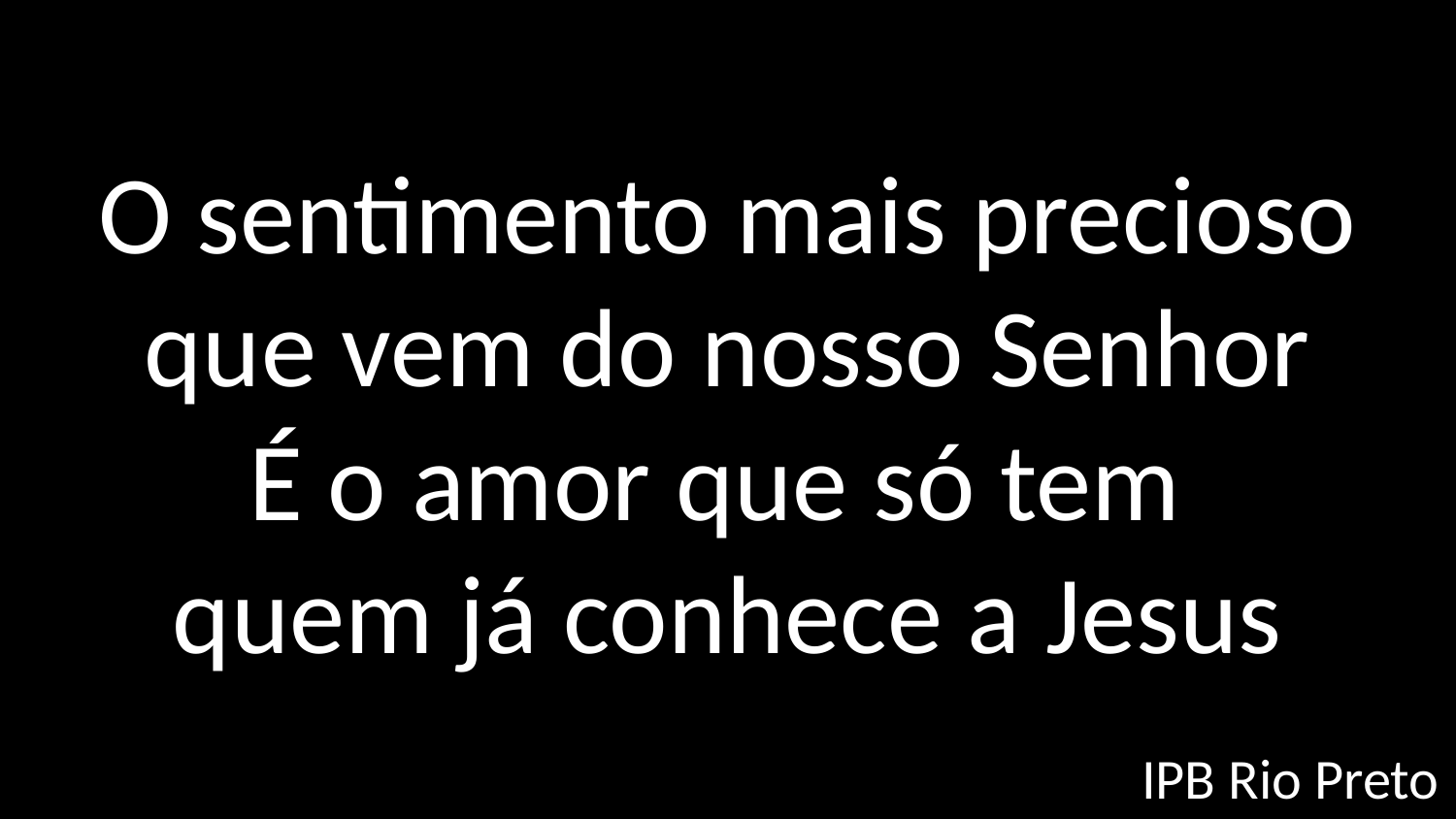

O sentimento mais precioso
que vem do nosso Senhor
É o amor que só tem
quem já conhece a Jesus
IPB Rio Preto